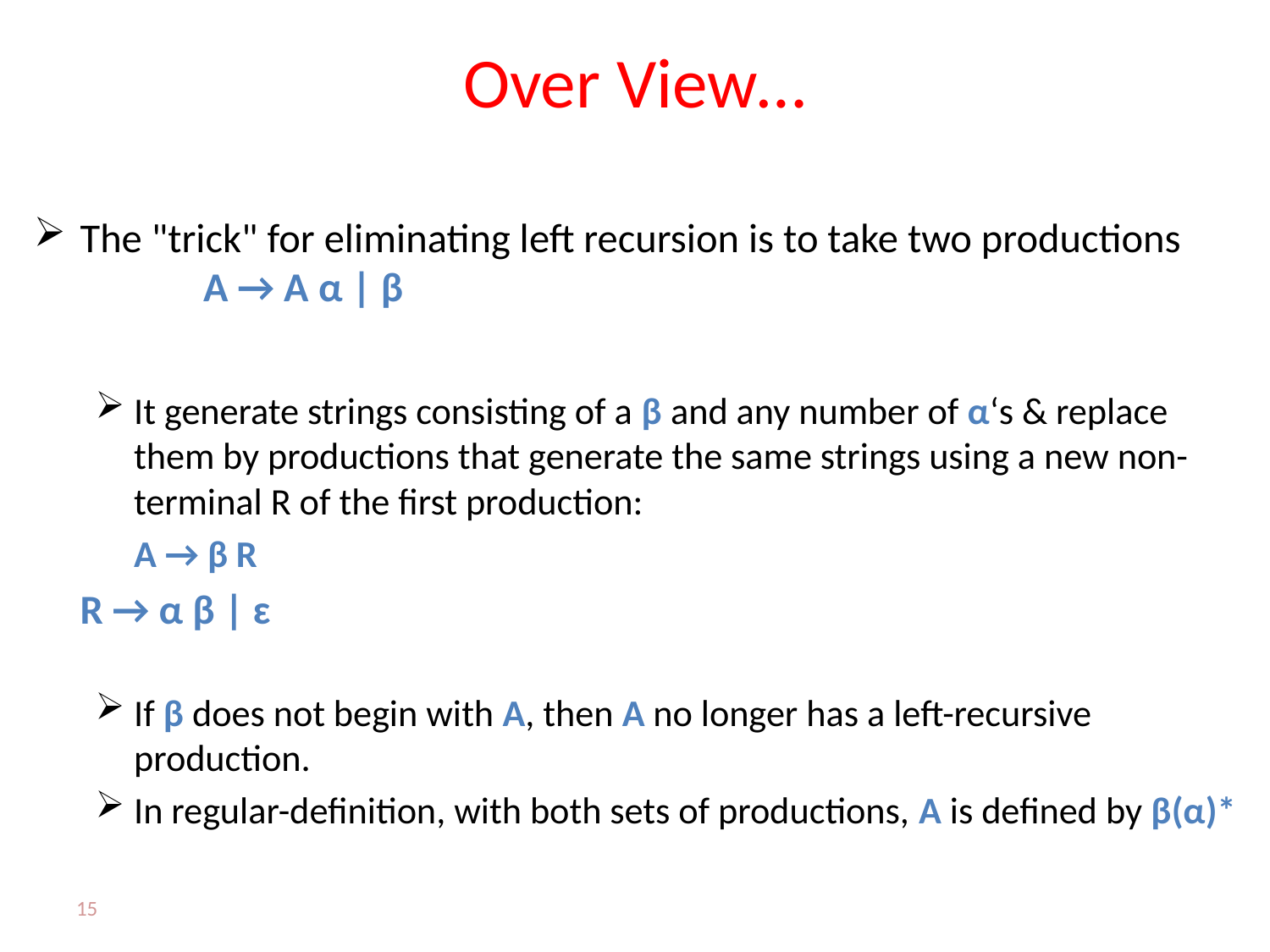

# Over View…

The "trick" for eliminating left recursion is to take two productions
		A → A α | β

It generate strings consisting of a β and any number of α‘s & replace them by productions that generate the same strings using a new non-terminal R of the first production:
				A → β R
				R → α β | ɛ
If β does not begin with A, then A no longer has a left-recursive production.
In regular-definition, with both sets of productions, A is defined by β(α)*
15